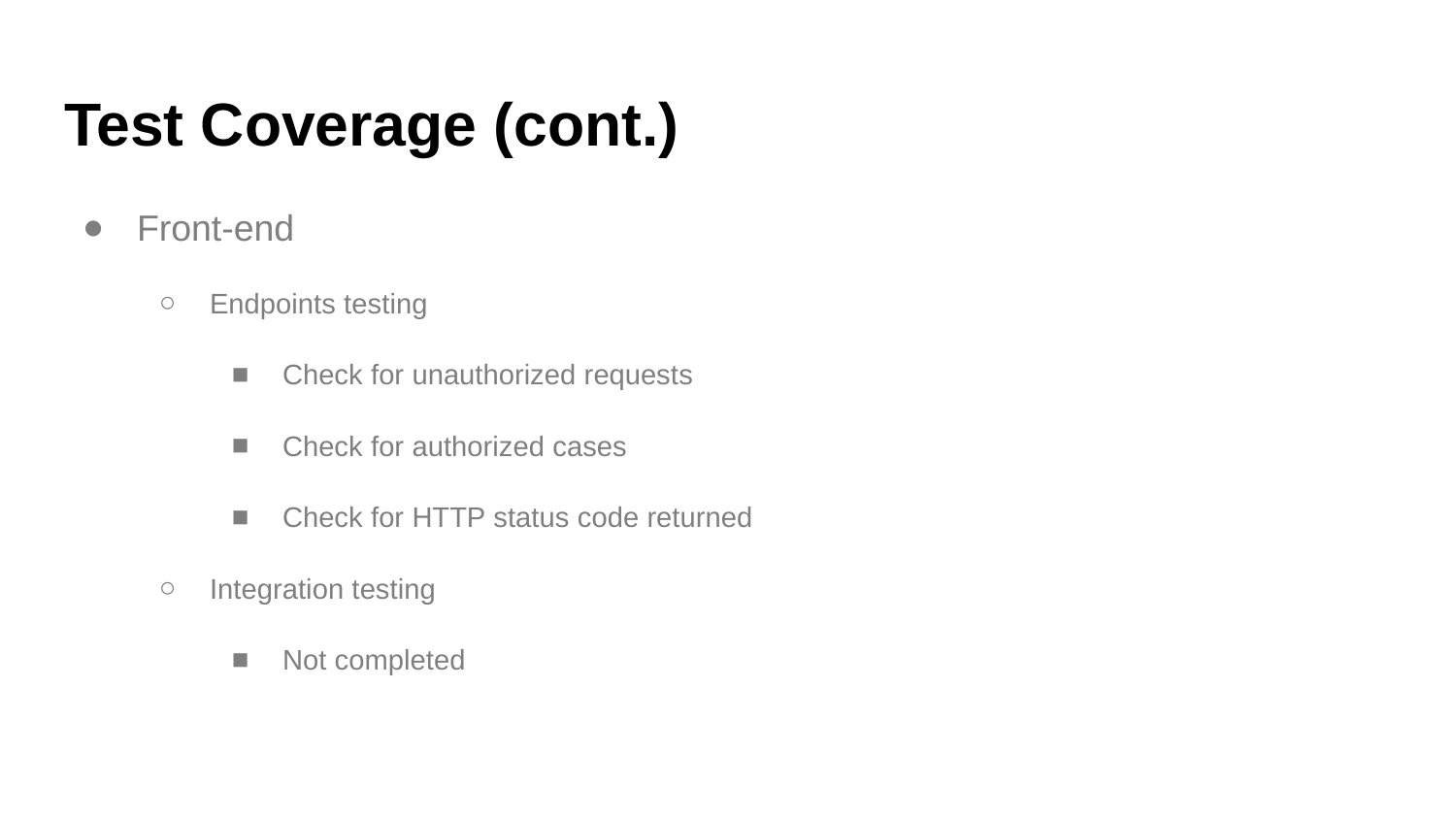

# Test Coverage (cont.)
Front-end
Endpoints testing
Check for unauthorized requests
Check for authorized cases
Check for HTTP status code returned
Integration testing
Not completed